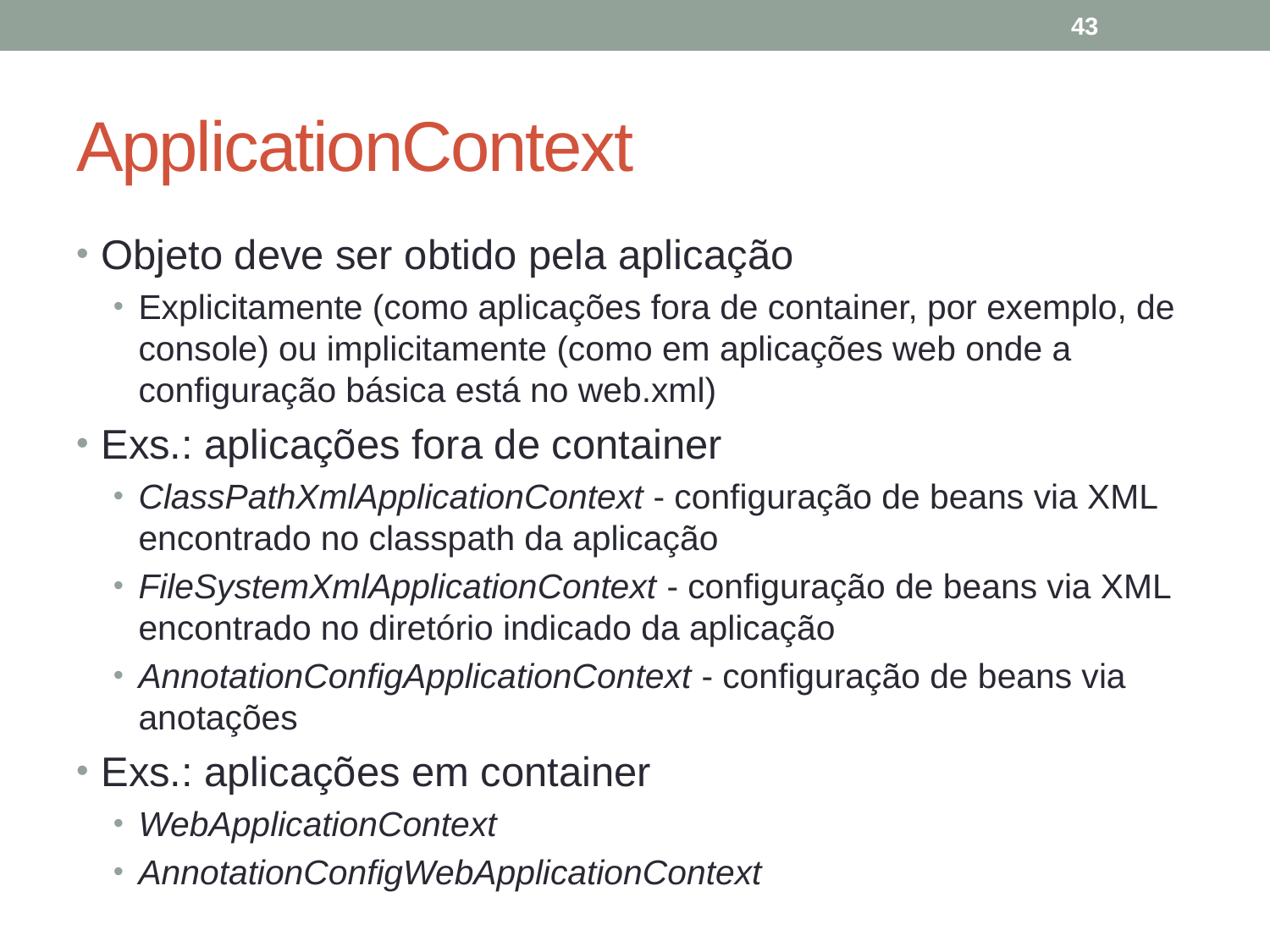

43
# ApplicationContext
Objeto deve ser obtido pela aplicação
Explicitamente (como aplicações fora de container, por exemplo, de console) ou implicitamente (como em aplicações web onde a configuração básica está no web.xml)
Exs.: aplicações fora de container
ClassPathXmlApplicationContext - configuração de beans via XML encontrado no classpath da aplicação
FileSystemXmlApplicationContext - configuração de beans via XML encontrado no diretório indicado da aplicação
AnnotationConfigApplicationContext - configuração de beans via anotações
Exs.: aplicações em container
WebApplicationContext
AnnotationConfigWebApplicationContext